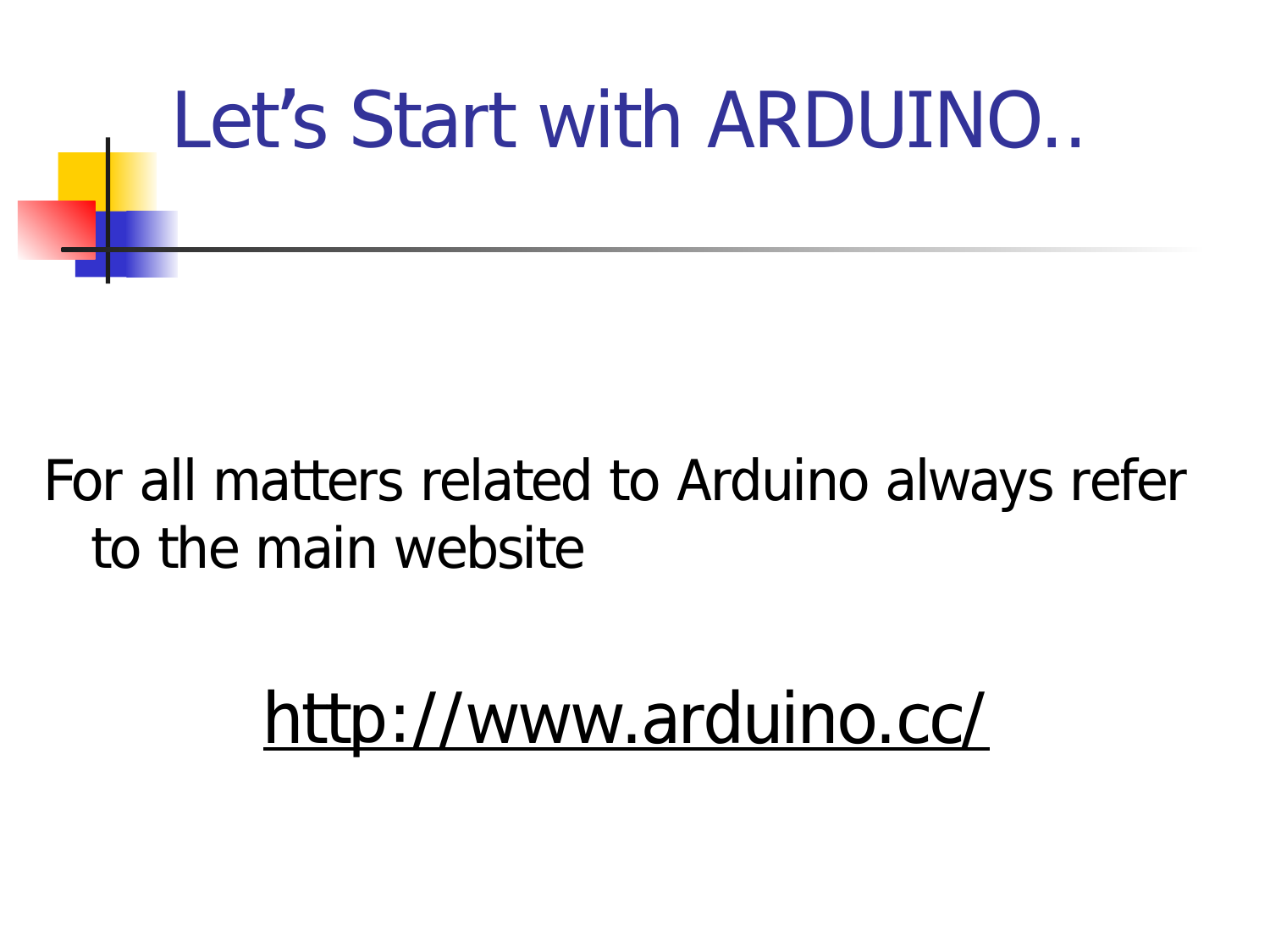

# Let’s Start with ARDUINO..

For all matters related to Arduino always refer to the main website

http://www.arduino.cc/